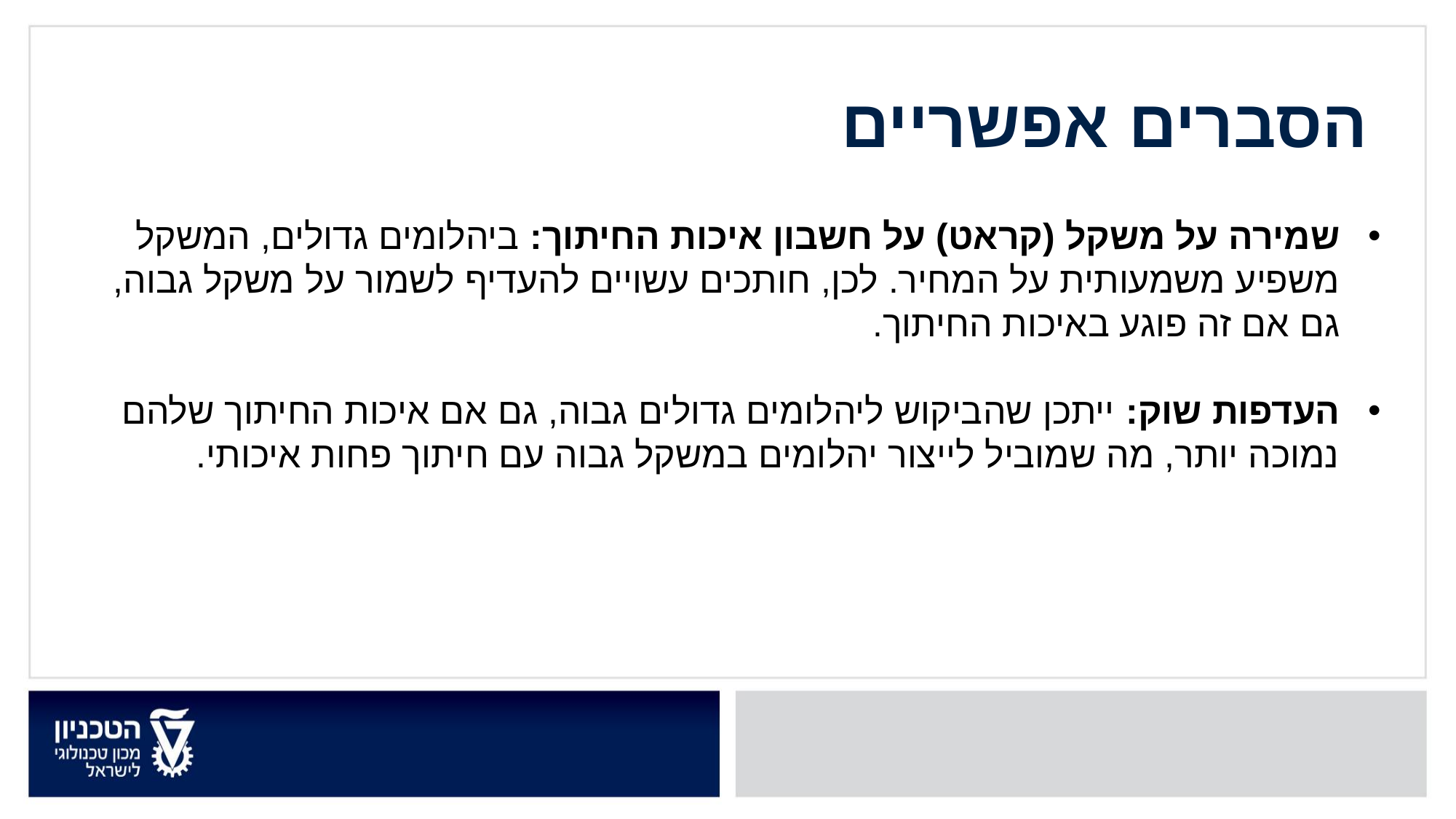

הסברים אפשריים
שמירה על משקל (קראט) על חשבון איכות החיתוך: ביהלומים גדולים, המשקל משפיע משמעותית על המחיר. לכן, חותכים עשויים להעדיף לשמור על משקל גבוה, גם אם זה פוגע באיכות החיתוך.

העדפות שוק: ייתכן שהביקוש ליהלומים גדולים גבוה, גם אם איכות החיתוך שלהם נמוכה יותר, מה שמוביל לייצור יהלומים במשקל גבוה עם חיתוך פחות איכותי.